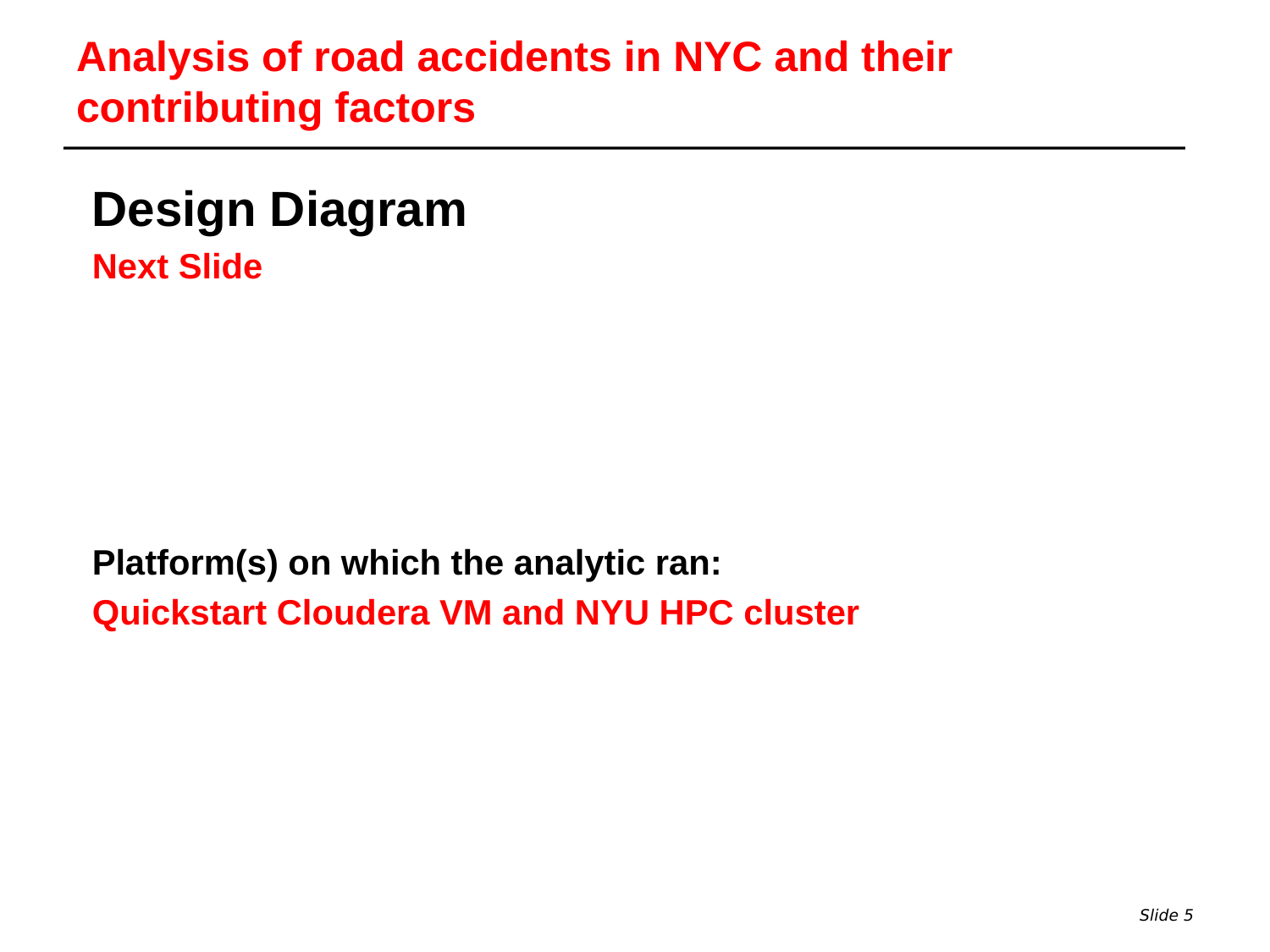

# Analysis of road accidents in NYC and their contributing factors

Design Diagram
Next Slide

Platform(s) on which the analytic ran:
Quickstart Cloudera VM and NYU HPC cluster

Slide 5